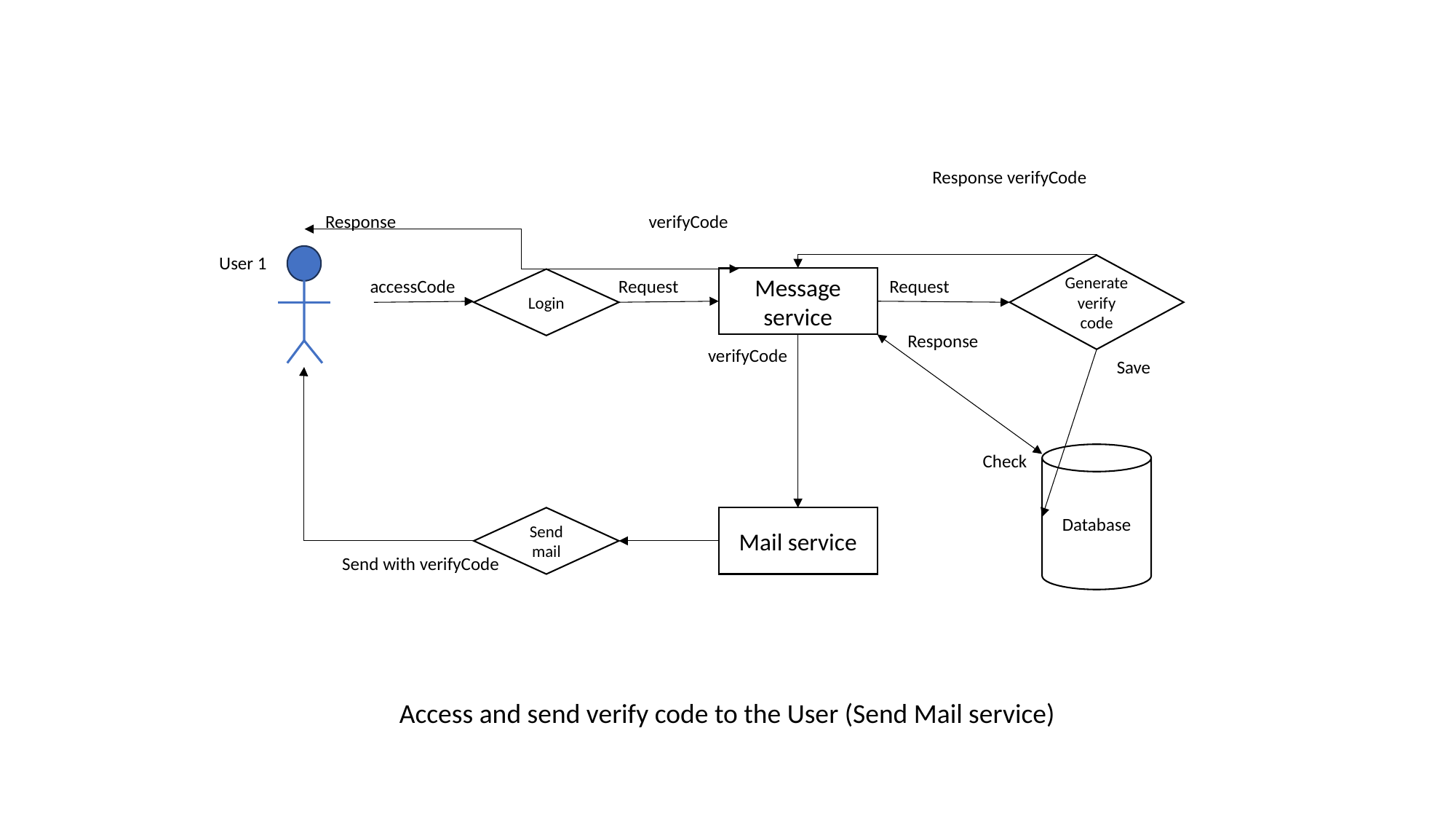

Response verifyCode
verifyCode
Response
User 1

Generate verify code
Message service
Login
accessCode
Request
Request
Response
verifyCode
Save
Check
Database
Send mail
Mail service
Send with verifyCode
Access and send verify code to the User (Send Mail service)